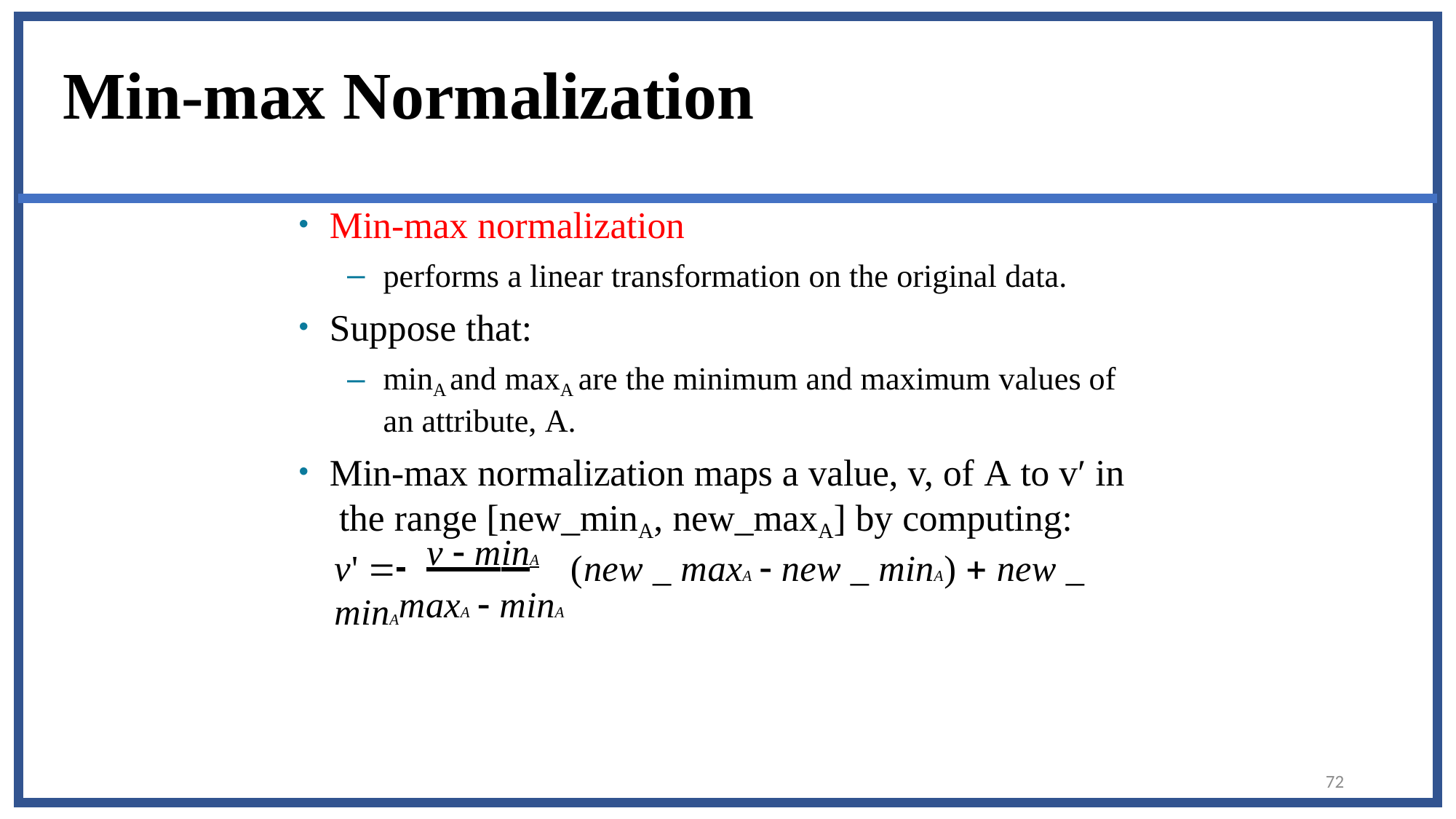

# Min-max Normalization
Min-max normalization
performs a linear transformation on the original data.
Suppose that:
minA and maxA are the minimum and maximum values of  an attribute, A.
Min-max normalization maps a value, v, of A to v′ in  the range [new_minA, new_maxA] by computing:
 	v − minA
v' =	(new _ maxA  − new _ minA) + new _ minA
maxA  − minA
72